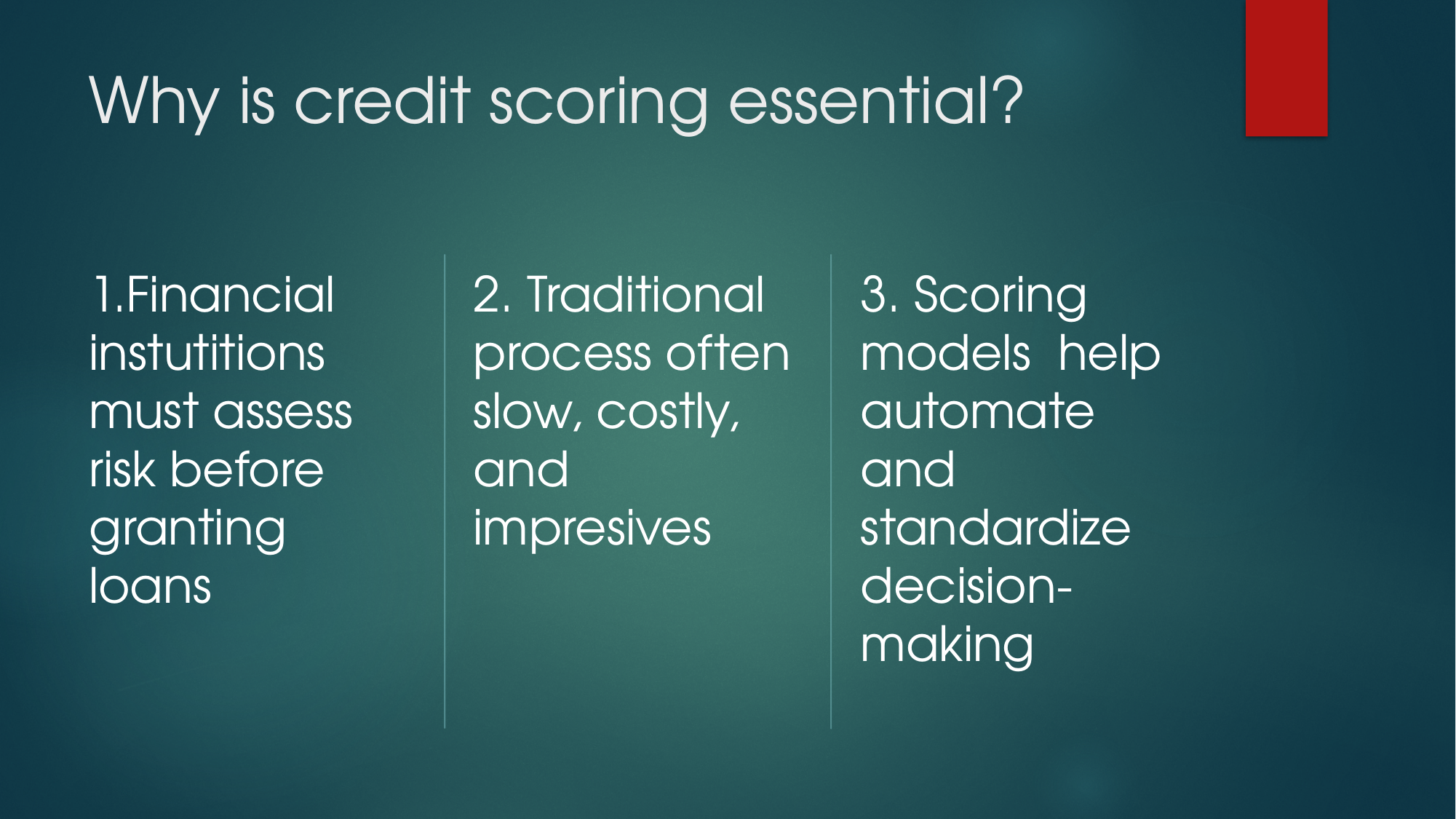

# Why is credit scoring essential?
1.Financial instutitions must assess risk before granting loans
2. Traditional process often slow, costly, and impresives
3. Scoring models  help automate and standardize decision-making